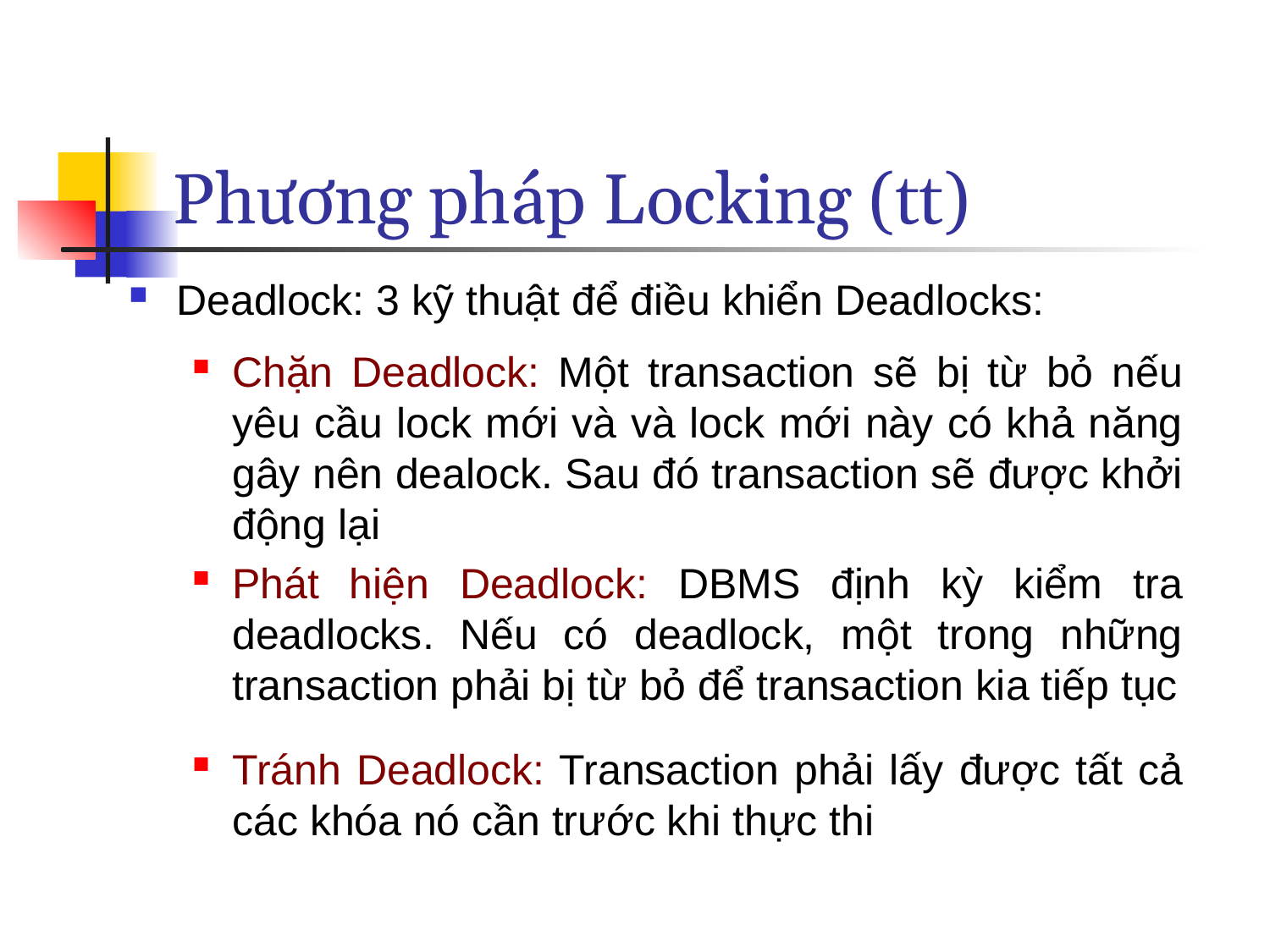

# Phương pháp Locking (tt)
Deadlock: 3 kỹ thuật để điều khiển Deadlocks:
Chặn Deadlock: Một transaction sẽ bị từ bỏ nếu yêu cầu lock mới và và lock mới này có khả năng gây nên dealock. Sau đó transaction sẽ được khởi động lại
Phát hiện Deadlock: DBMS định kỳ kiểm tra deadlocks. Nếu có deadlock, một trong những transaction phải bị từ bỏ để transaction kia tiếp tục
Tránh Deadlock: Transaction phải lấy được tất cả các khóa nó cần trước khi thực thi